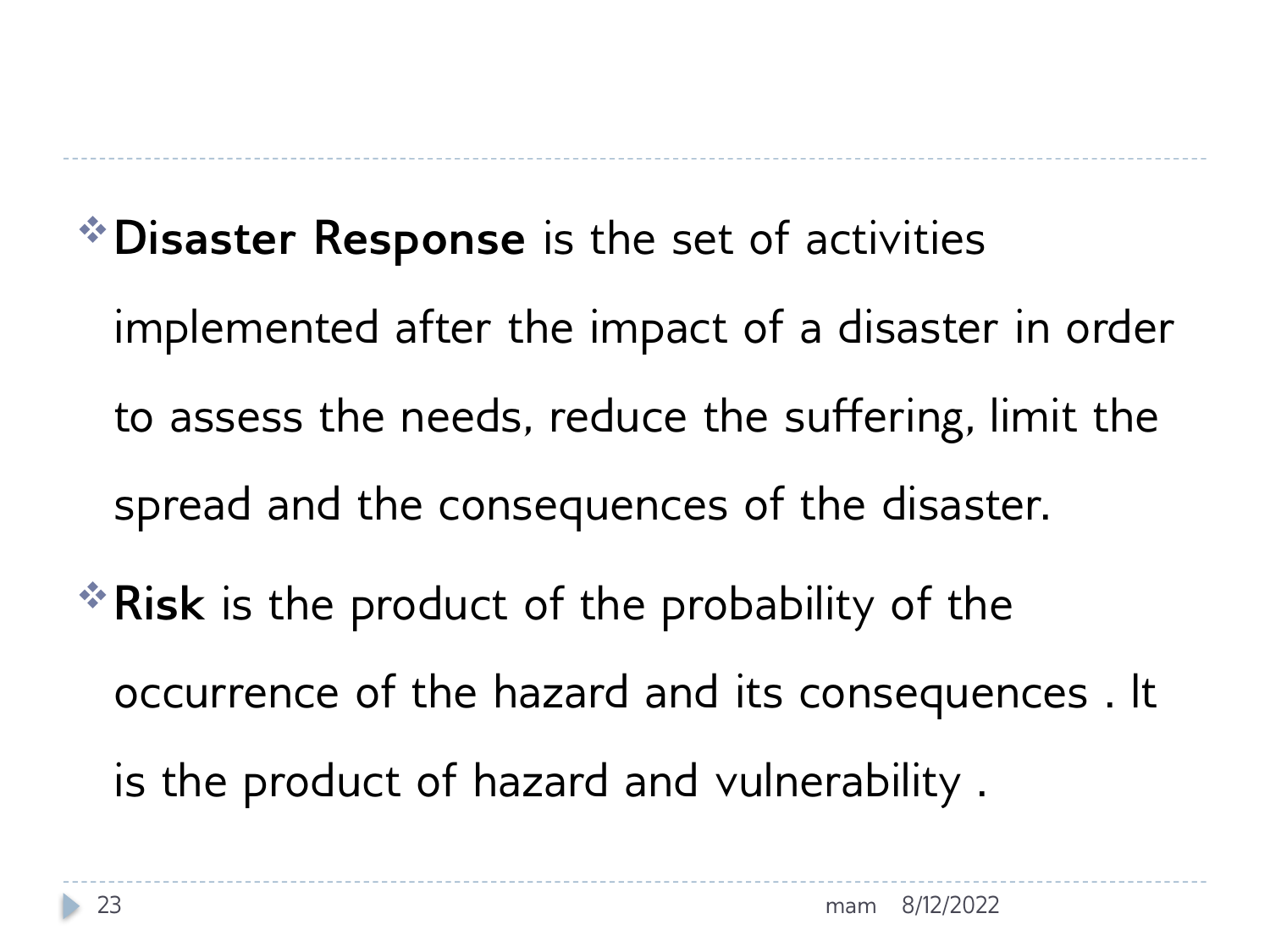

#
Disaster Response is the set of activities implemented after the impact of a disaster in order to assess the needs, reduce the suffering, limit the spread and the consequences of the disaster.
Risk is the product of the probability of the occurrence of the hazard and its consequences . It is the product of hazard and vulnerability .

23
mam
8/12/2022